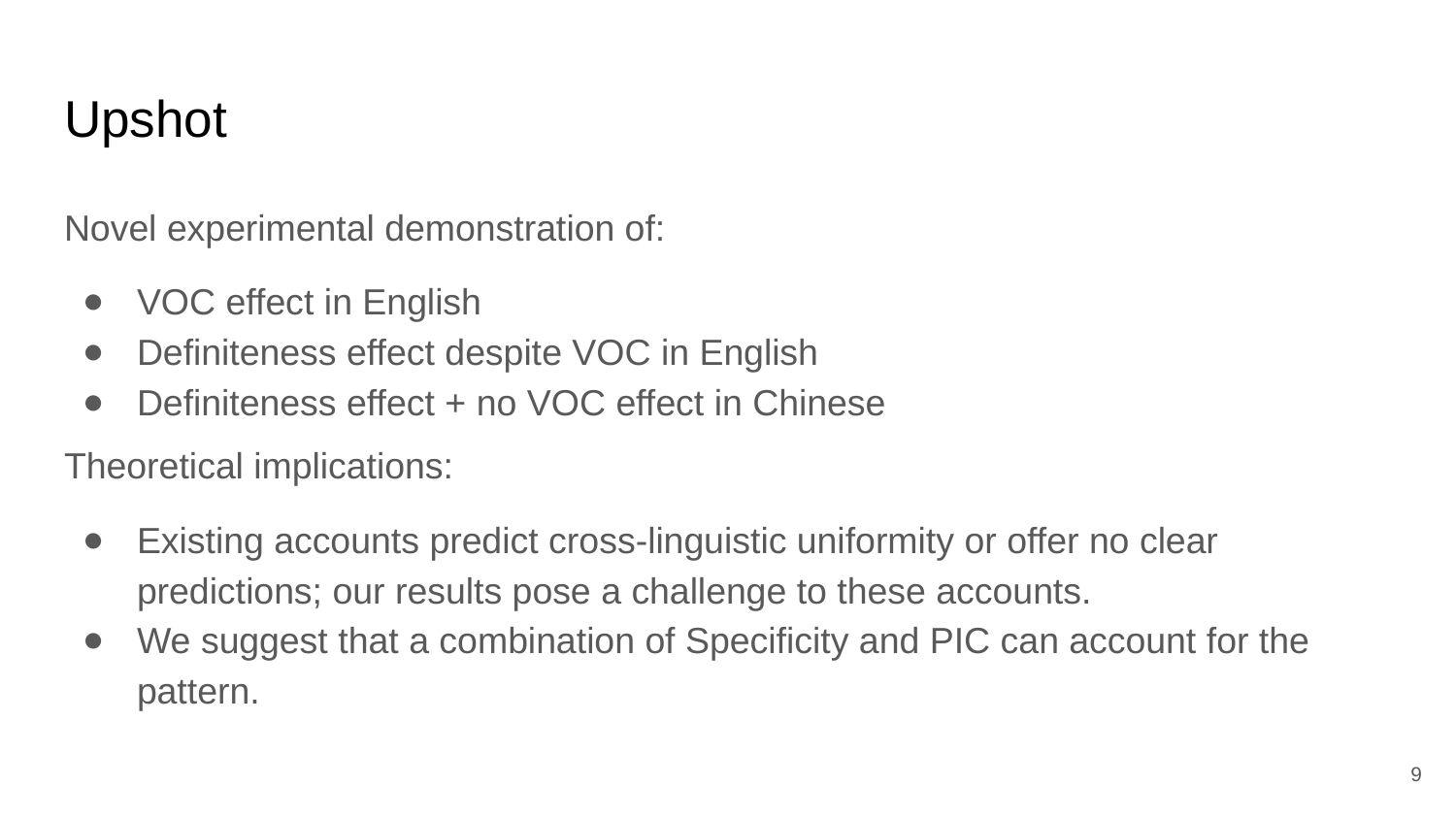

# Upshot
Novel experimental demonstration of:
VOC effect in English
Definiteness effect despite VOC in English
Definiteness effect + no VOC effect in Chinese
Theoretical implications:
Existing accounts predict cross-linguistic uniformity or offer no clear predictions; our results pose a challenge to these accounts.
We suggest that a combination of Specificity and PIC can account for the pattern.
9